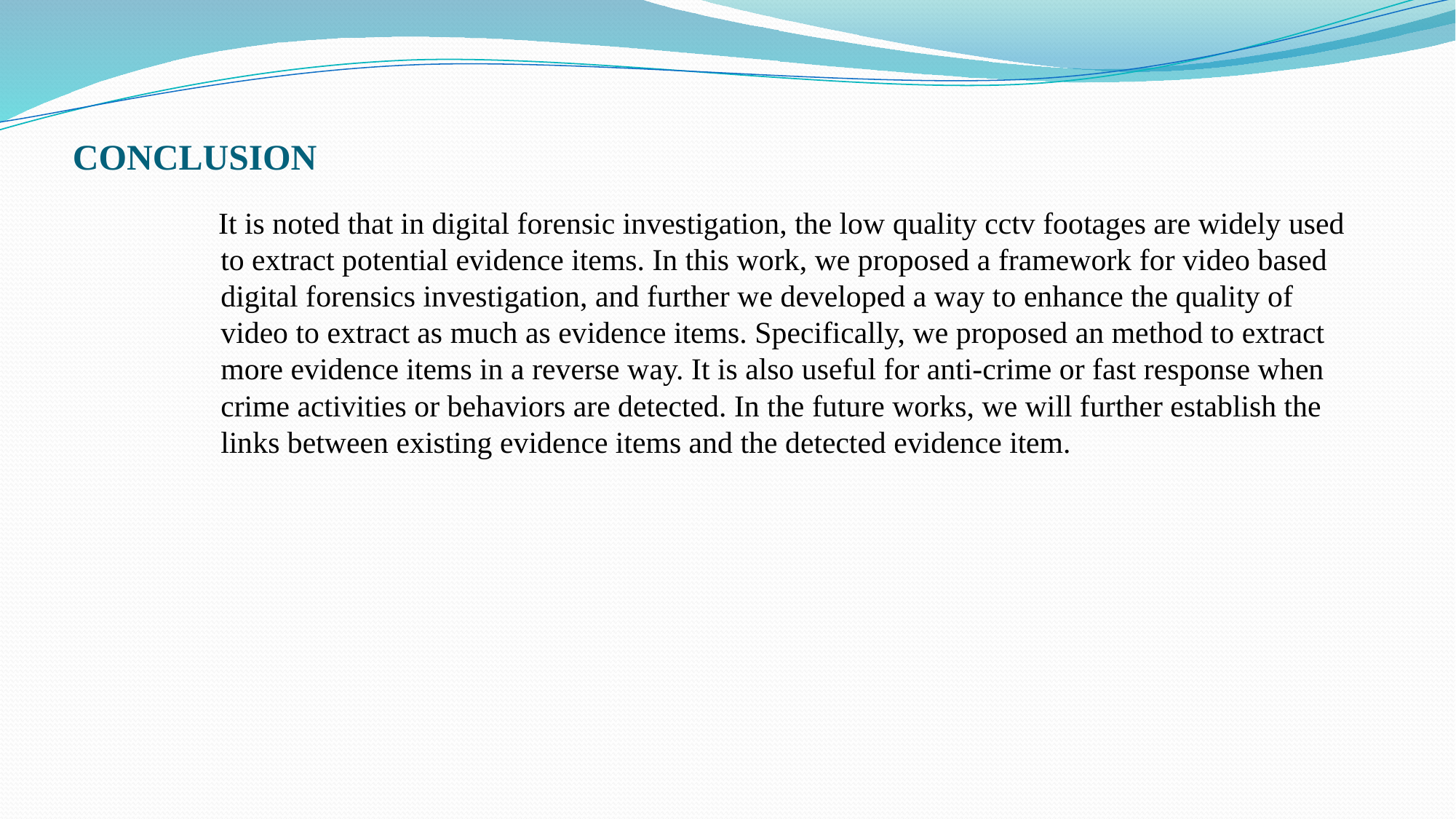

# CONCLUSION
    It is noted that in digital forensic investigation, the low quality cctv footages are widely used to extract potential evidence items. In this work, we proposed a framework for video based digital forensics investigation, and further we developed a way to enhance the quality of video to extract as much as evidence items. Specifically, we proposed an method to extract more evidence items in a reverse way. It is also useful for anti-crime or fast response when crime activities or behaviors are detected. In the future works, we will further establish the links between existing evidence items and the detected evidence item.